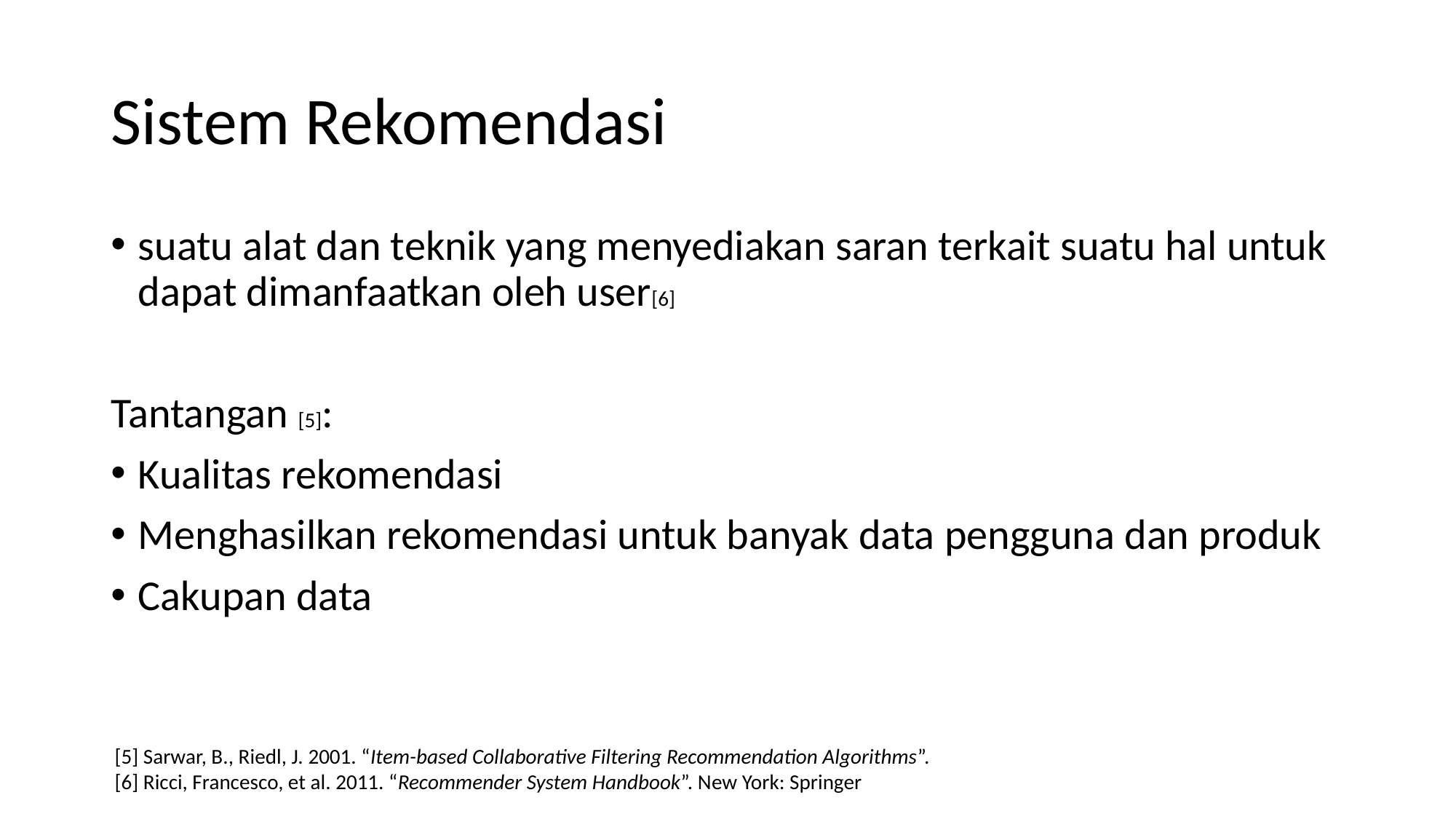

# Sistem Rekomendasi
suatu alat dan teknik yang menyediakan saran terkait suatu hal untuk dapat dimanfaatkan oleh user[6]

Tantangan [5]:
Kualitas rekomendasi
Menghasilkan rekomendasi untuk banyak data pengguna dan produk
Cakupan data

[5] Sarwar, B., Riedl, J. 2001. “Item-based Collaborative Filtering Recommendation Algorithms”.
[6] Ricci, Francesco, et al. 2011. “Recommender System Handbook”. New York: Springer